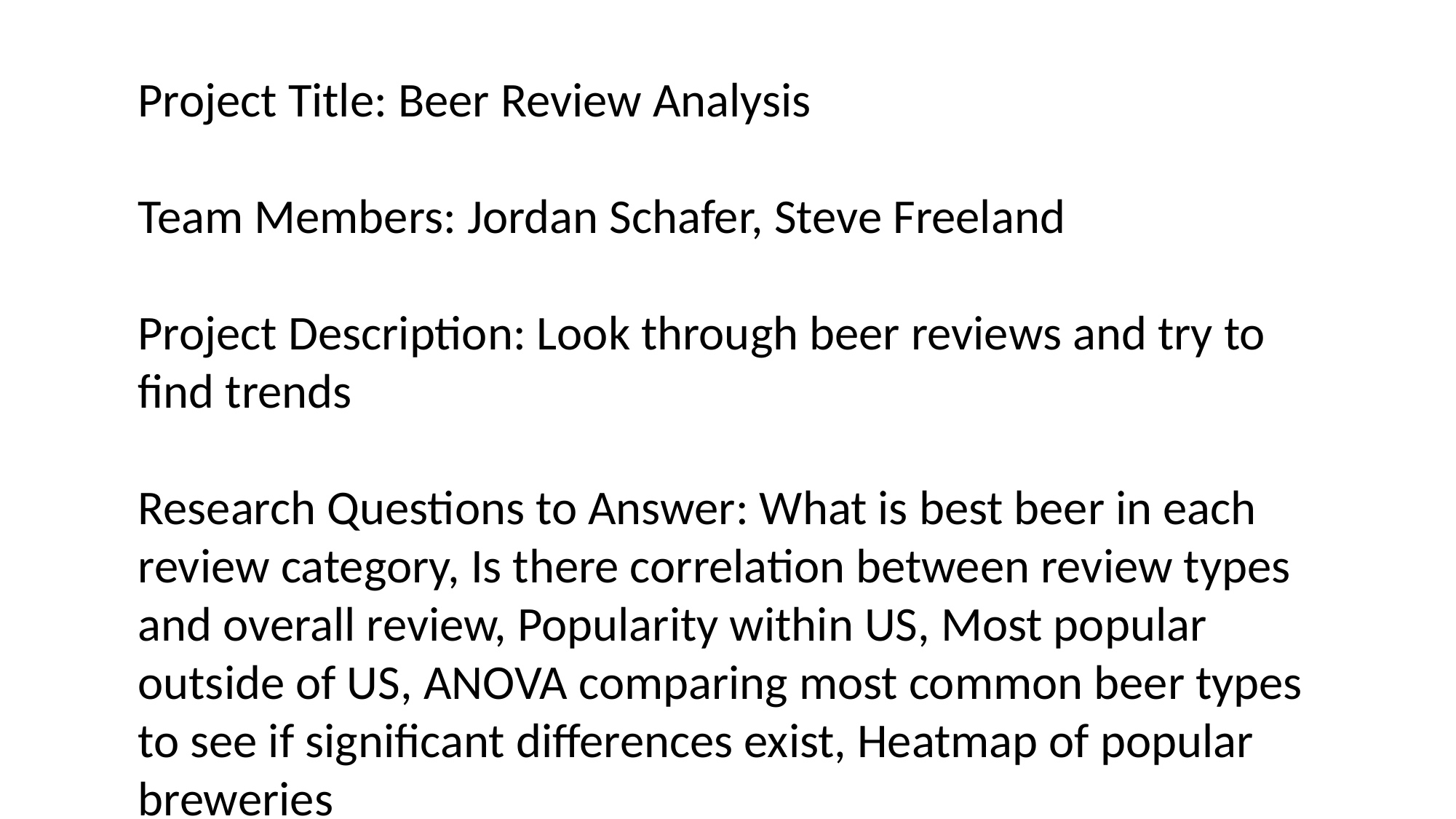

Project Title: Beer Review Analysis

Team Members: Jordan Schafer, Steve Freeland

Project Description: Look through beer reviews and try to find trends

Research Questions to Answer: What is best beer in each review category, Is there correlation between review types and overall review, Popularity within US, Most popular outside of US, ANOVA comparing most common beer types to see if significant differences exist, Heatmap of popular breweries

Datasets to be Used: one set, Google Places API for places

Task Ownership: JS data cleaning and x, scatter plots